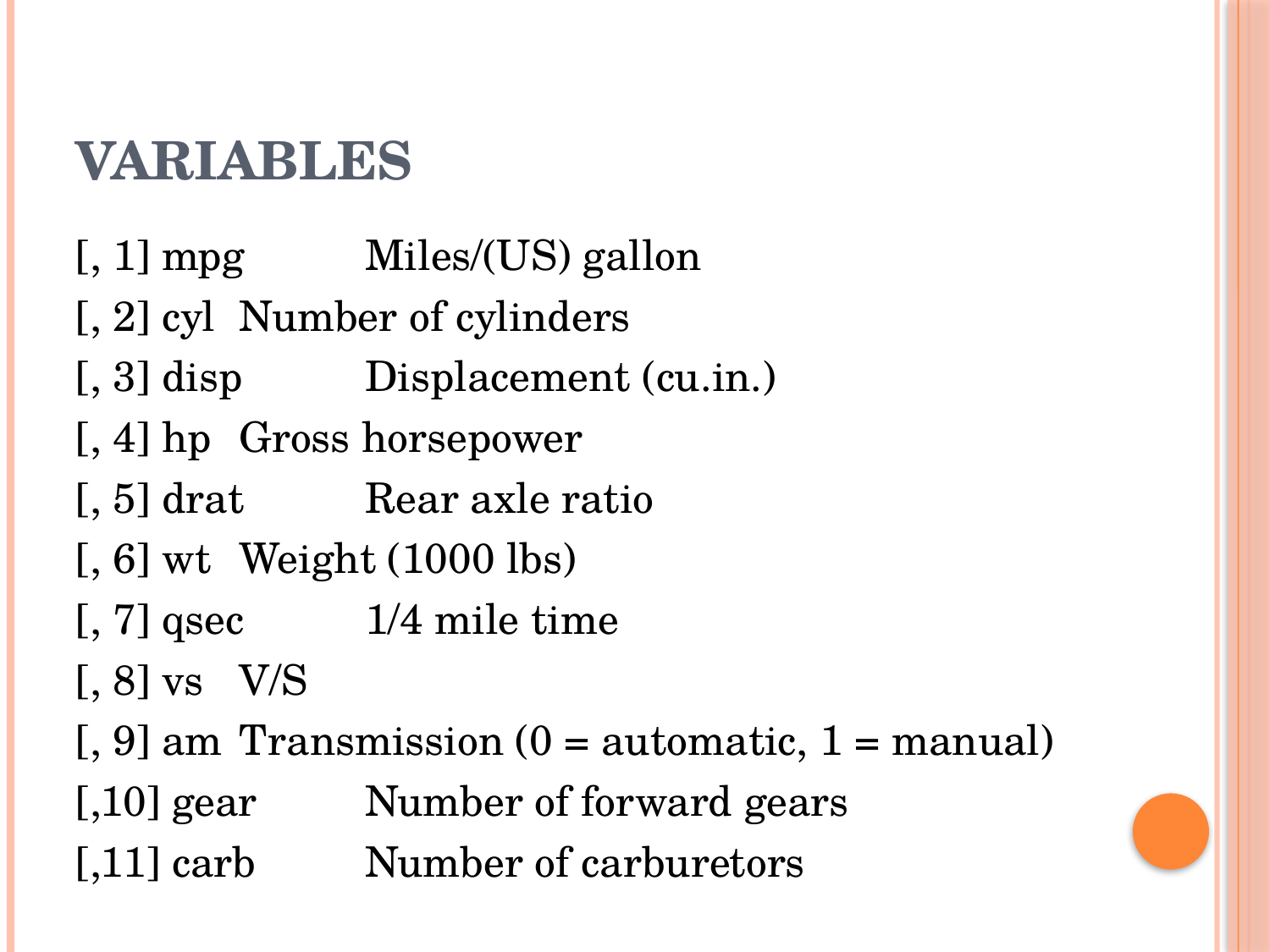

# Variables
[, 1] mpg	Miles/(US) gallon
[, 2] cyl	Number of cylinders
[, 3] disp	Displacement (cu.in.)
[, 4] hp	Gross horsepower
[, 5] drat	Rear axle ratio
[, 6] wt	Weight (1000 lbs)
[, 7] qsec	1/4 mile time
[, 8] vs	V/S
[, 9] am	Transmission (0 = automatic, 1 = manual)
[,10] gear	Number of forward gears
[,11] carb	Number of carburetors